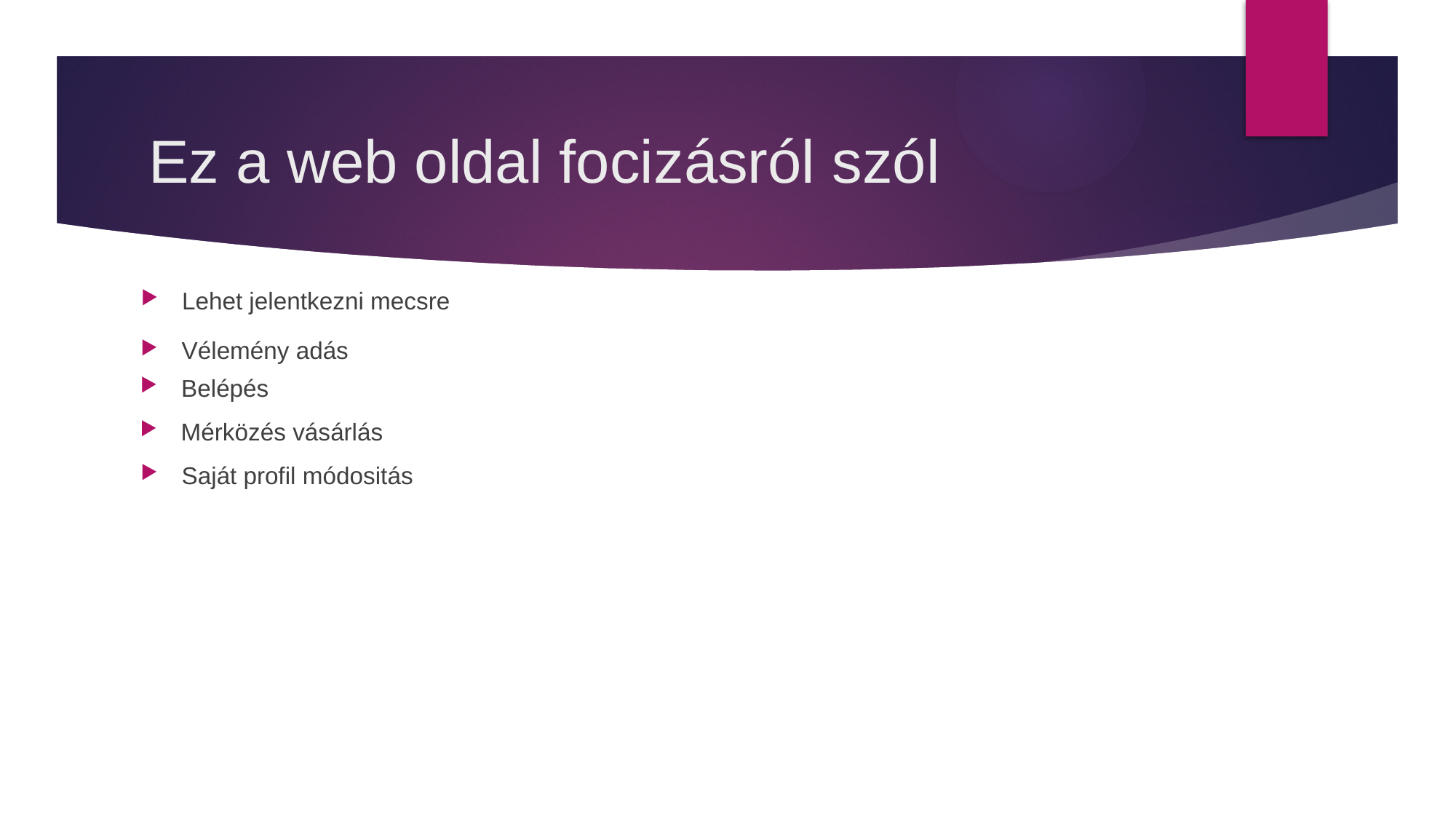

# Ez a web oldal focizásról szól
Lehet jelentkezni mecsre
Vélemény adás
Belépés
Mérközés vásárlás
Saját profil módositás